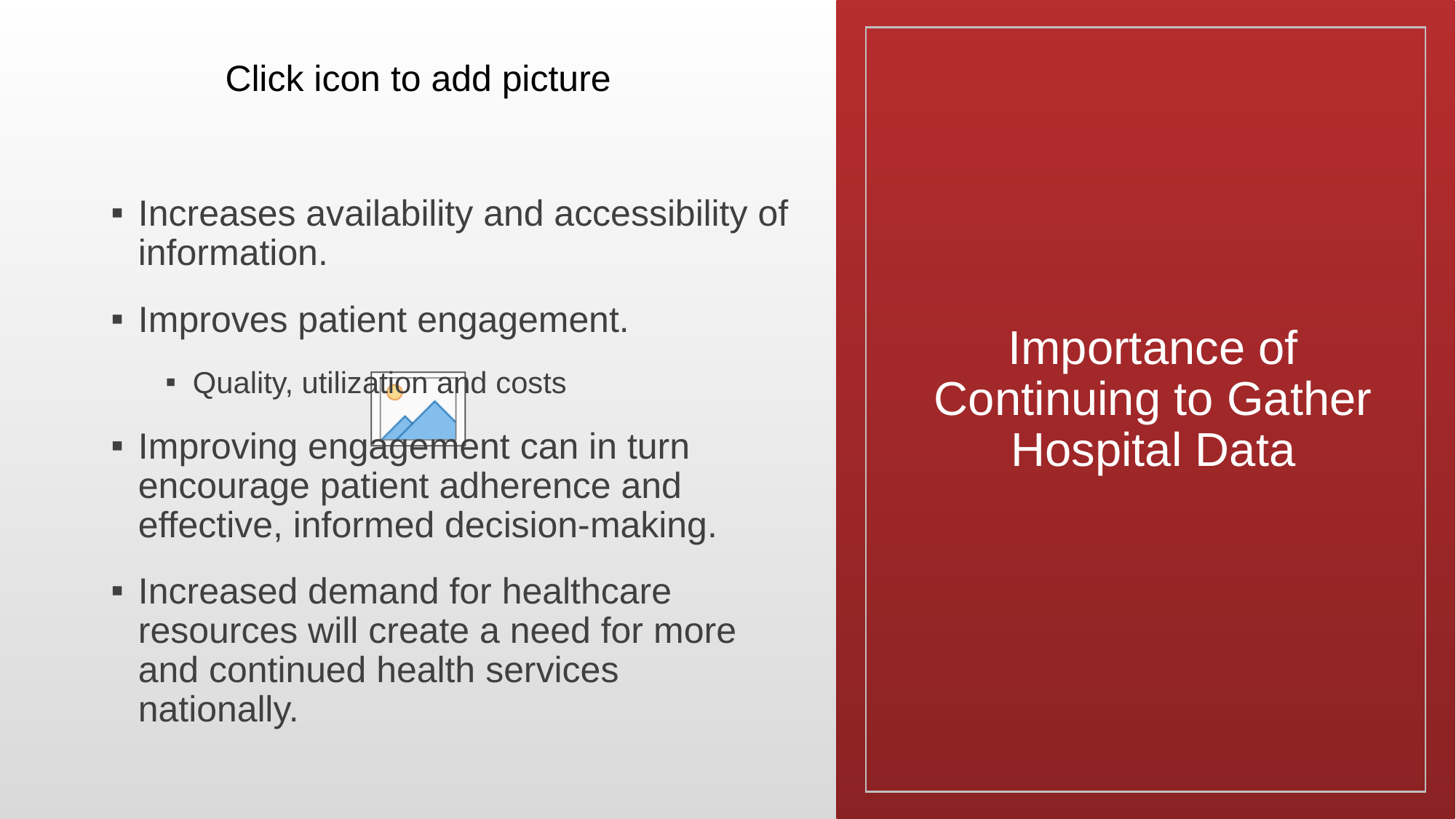

Increases availability and accessibility of information.
Improves patient engagement.
Quality, utilization and costs
Improving engagement can in turn encourage patient adherence and effective, informed decision-making.
Increased demand for healthcare resources will create a need for more and continued health services nationally.

# Importance of Continuing to Gather Hospital Data